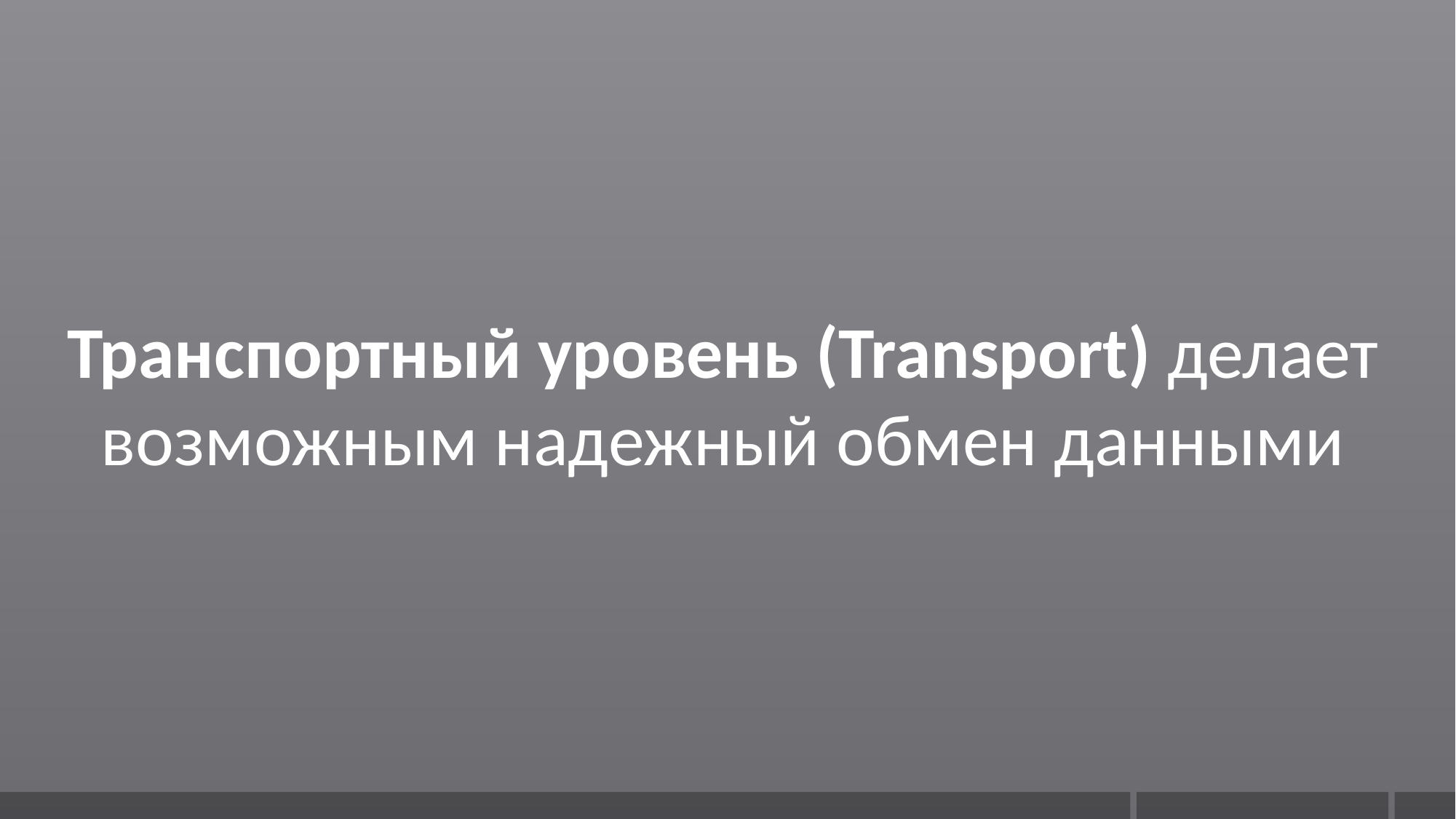

Транспортный уровень (Transport) делает возможным надежный обмен данными